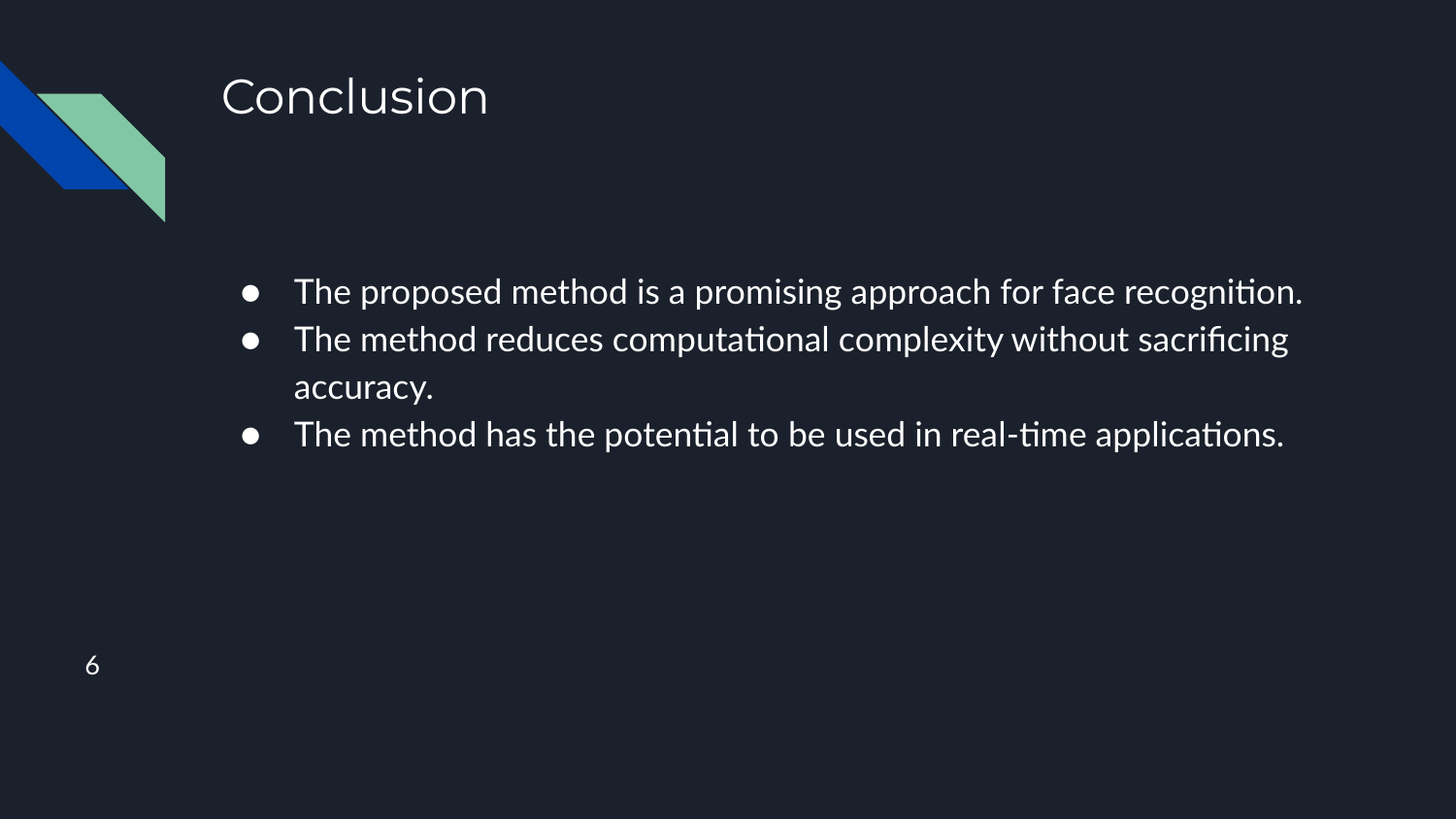

# Conclusion
The proposed method is a promising approach for face recognition.
The method reduces computational complexity without sacrificing accuracy.
The method has the potential to be used in real-time applications.

6